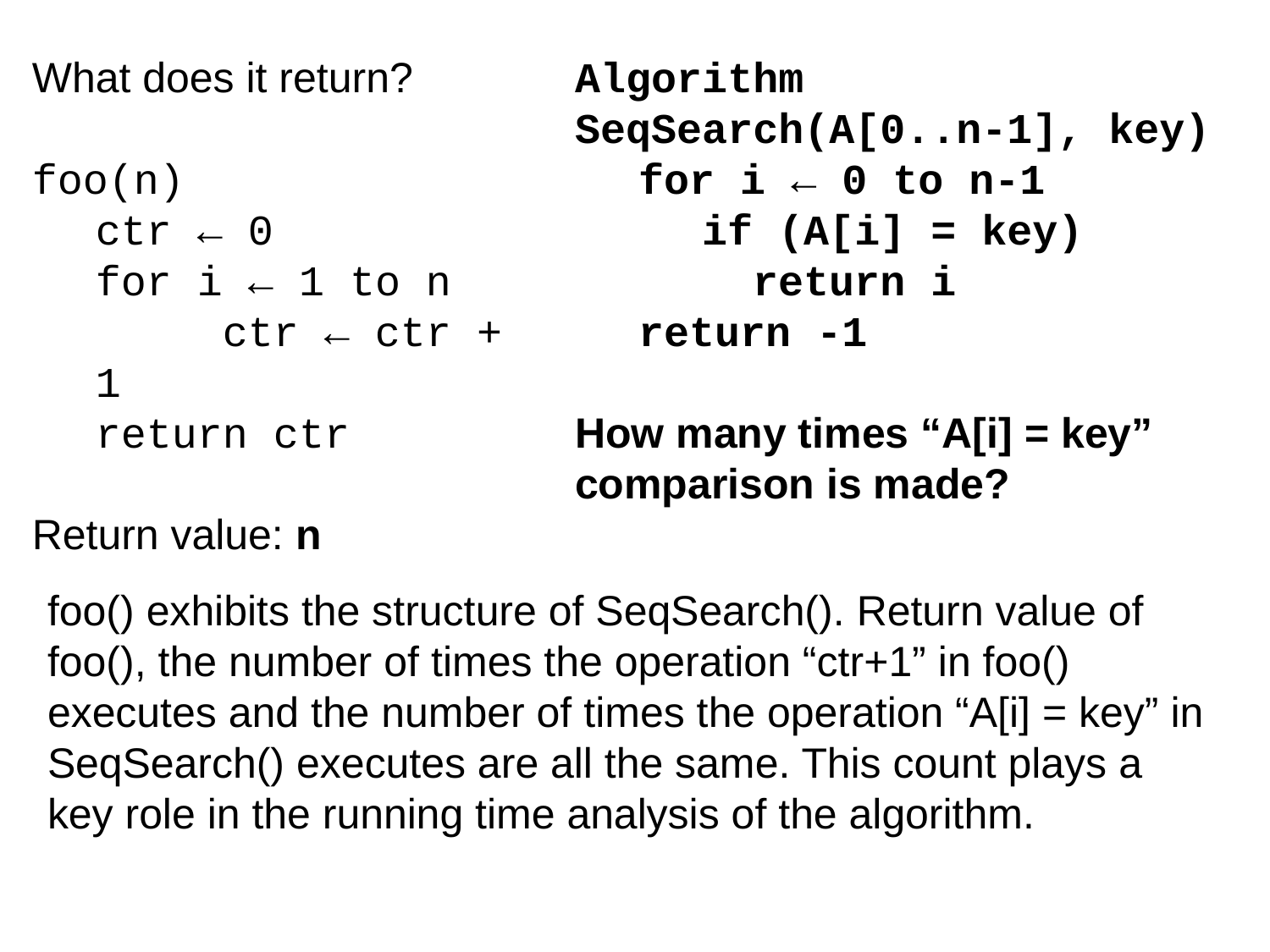

What does it return?

foo(n)
ctr ← 0
for i ← 1 to n
	ctr ← ctr + 1
return ctr

Return value: n
Algorithm SeqSearch(A[0..n-1], key)
for i ← 0 to n-1
if (A[i] = key)
  return i
return -1

How many times “A[i] = key” comparison is made?
foo() exhibits the structure of SeqSearch(). Return value of foo(), the number of times the operation “ctr+1” in foo() executes and the number of times the operation “A[i] = key” in SeqSearch() executes are all the same. This count plays a key role in the running time analysis of the algorithm.